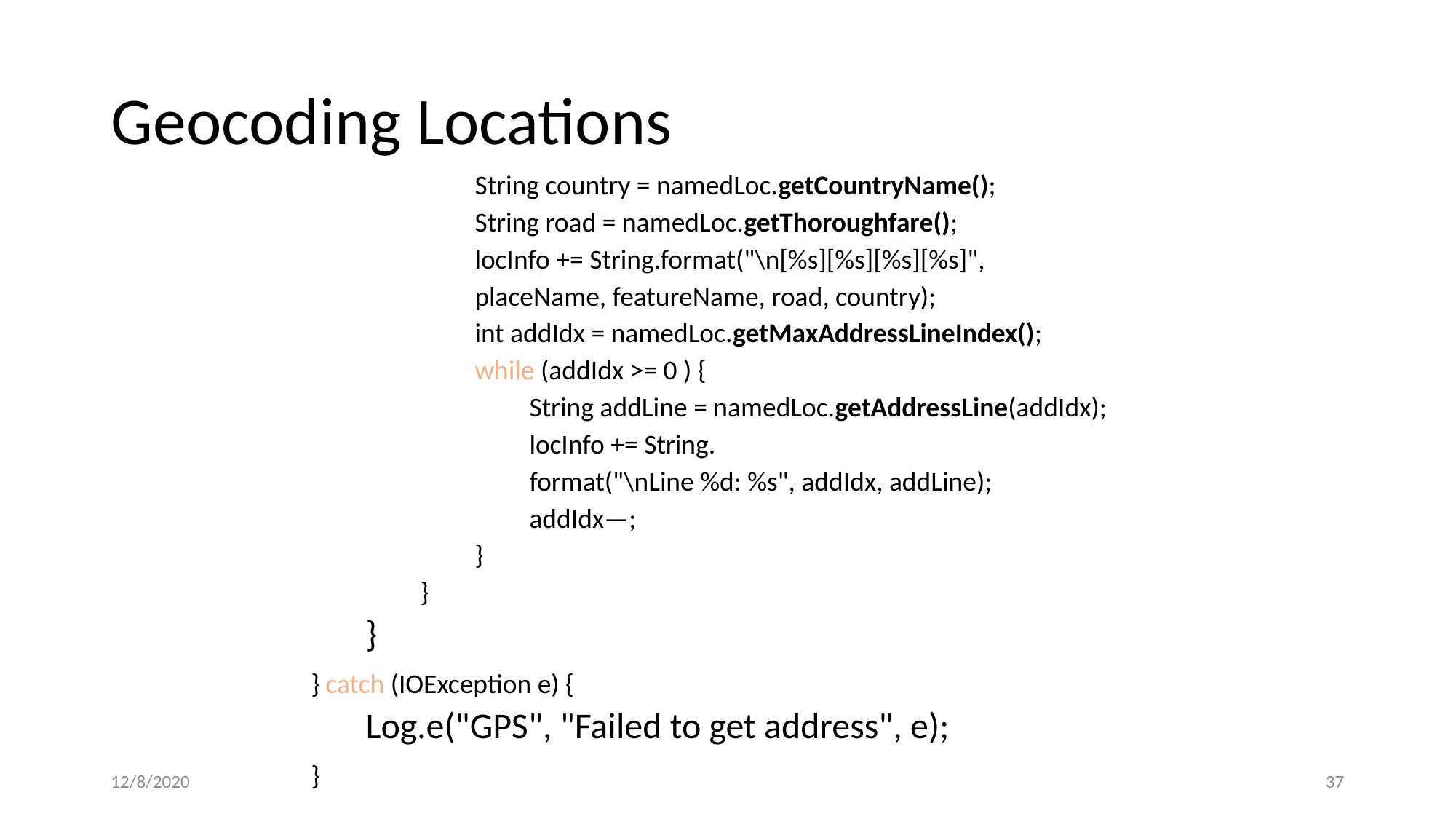

# Geocoding Locations
String country = namedLoc.getCountryName();
String road = namedLoc.getThoroughfare();
locInfo += String.format("\n[%s][%s][%s][%s]",
placeName, featureName, road, country);
int addIdx = namedLoc.getMaxAddressLineIndex();
while (addIdx >= 0 ) {
String addLine = namedLoc.getAddressLine(addIdx);
locInfo += String.
format("\nLine %d: %s", addIdx, addLine);
addIdx—;
}
}
}
} catch (IOException e) {
Log.e("GPS", "Failed to get address", e);
}
12/8/2020
37